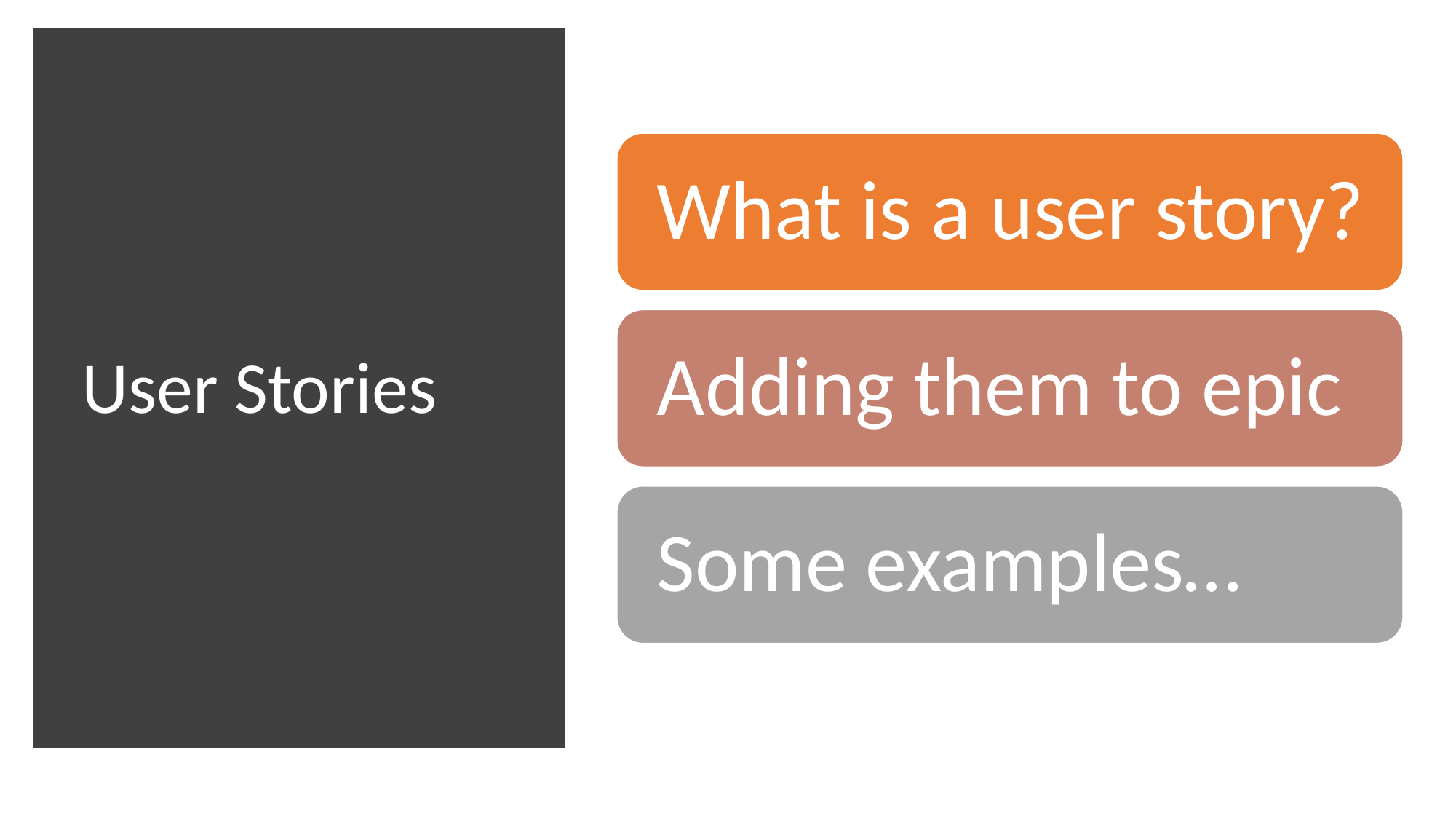

What is a user story?
Adding them to epic
Some examples…
# User Stories